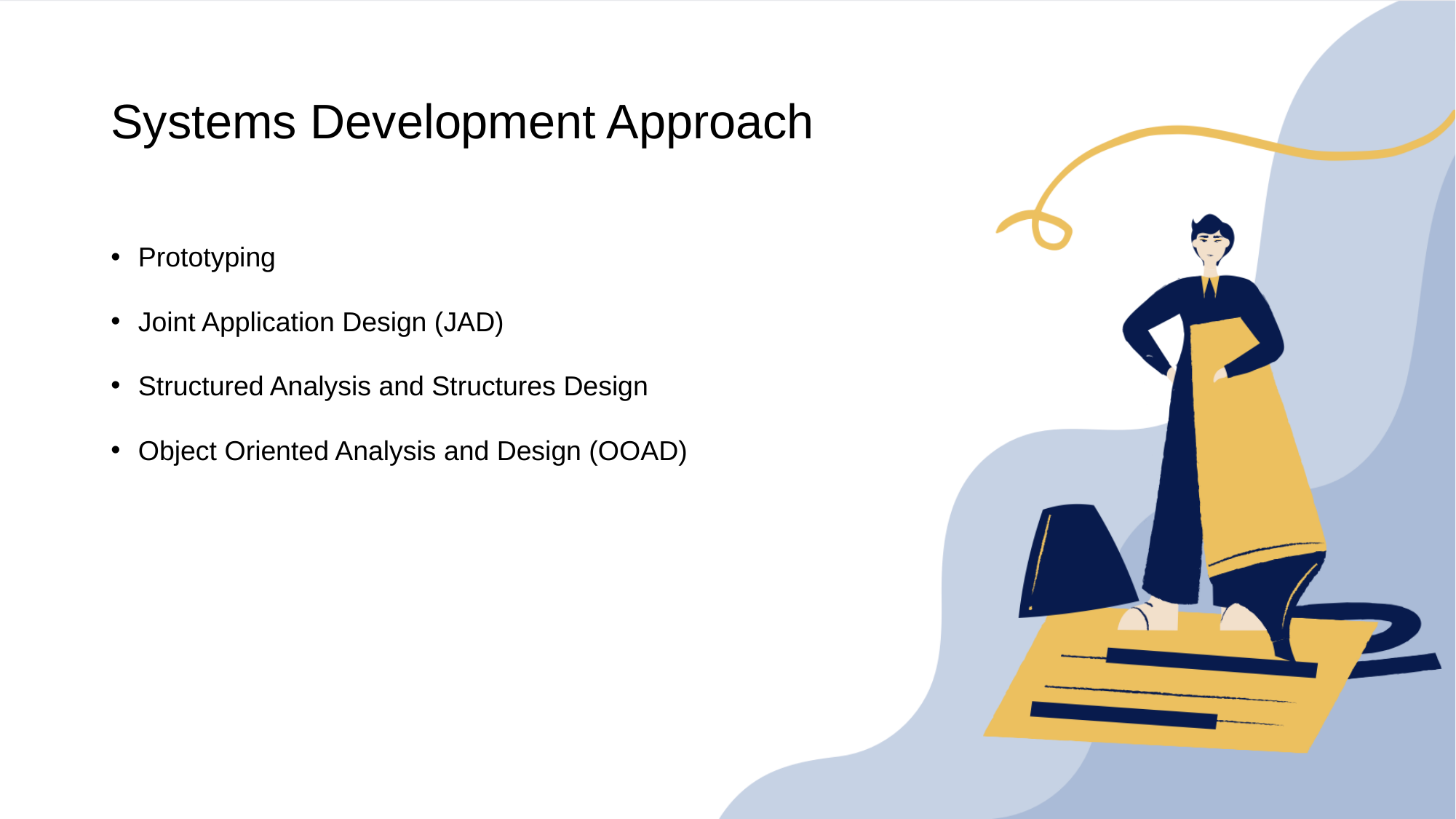

# Systems Development Approach
Prototyping
Joint Application Design (JAD)
Structured Analysis and Structures Design
Object Oriented Analysis and Design (OOAD)